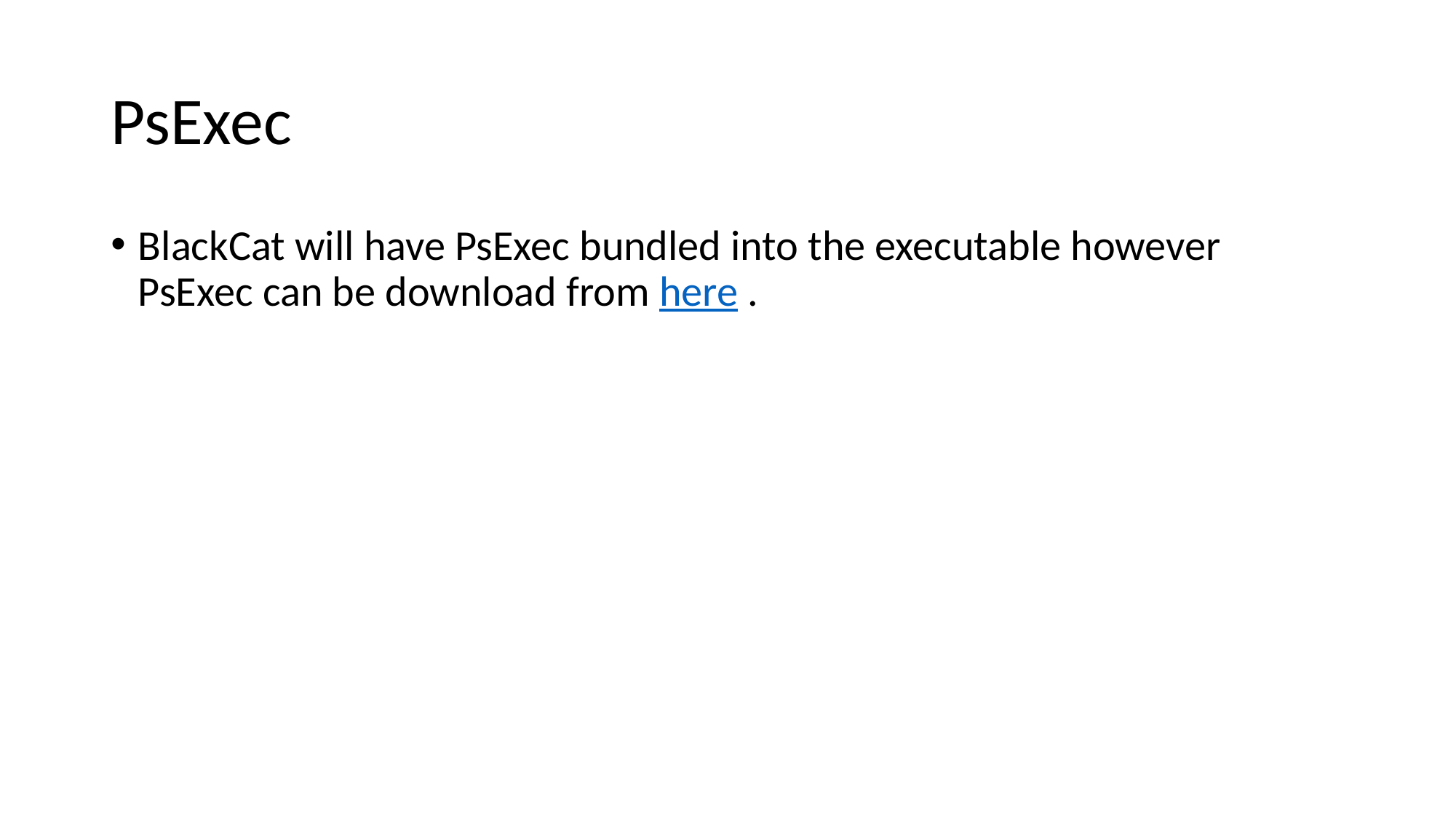

# PsExec
BlackCat will have PsExec bundled into the executable however PsExec can be download from here .